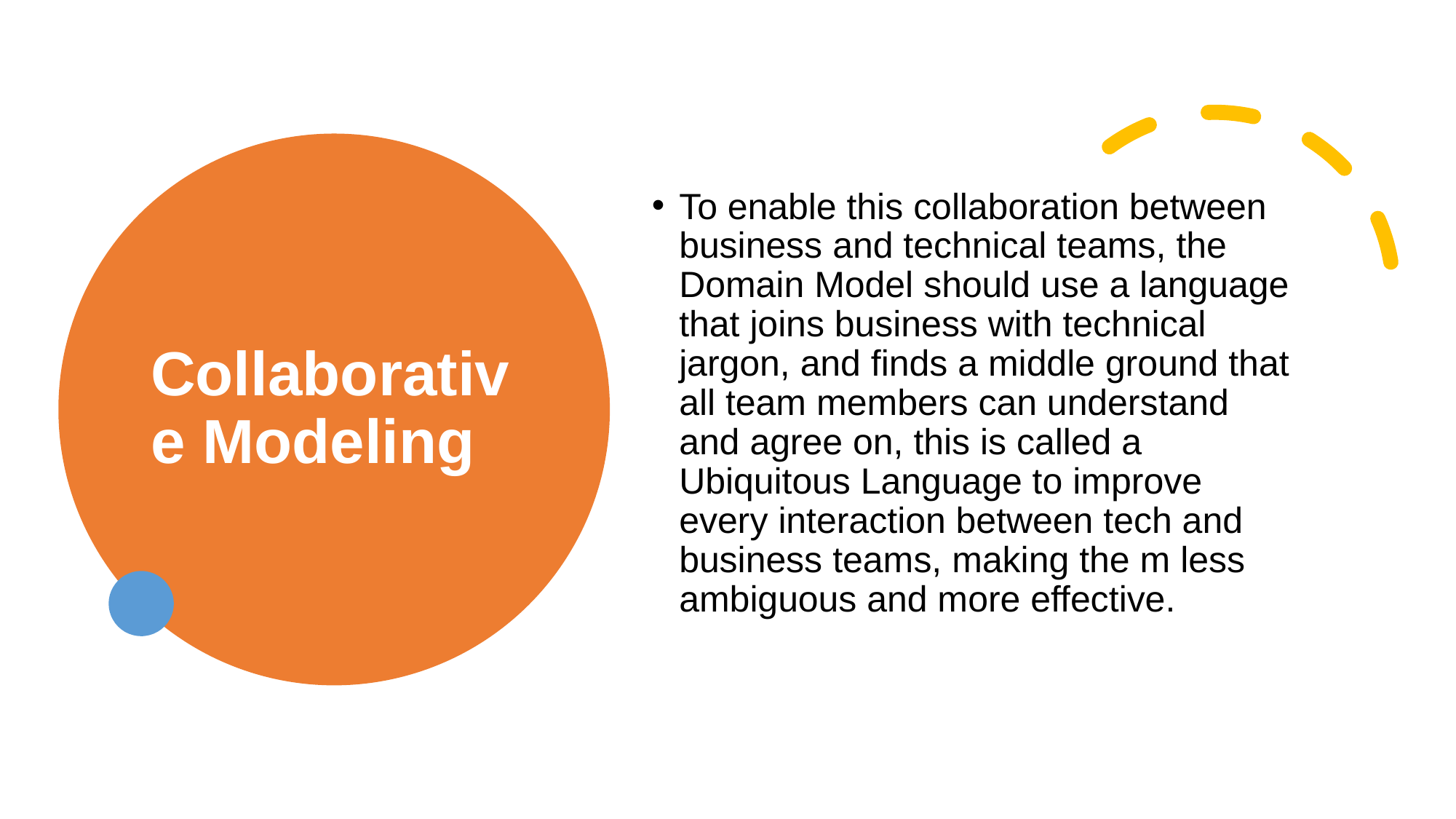

# Collaborative Modeling
To enable this collaboration between business and technical teams, the Domain Model should use a language that joins business with technical jargon, and finds a middle ground that all team members can understand and agree on, this is called a Ubiquitous Language to improve every interaction between tech and business teams, making the m less ambiguous and more effective.